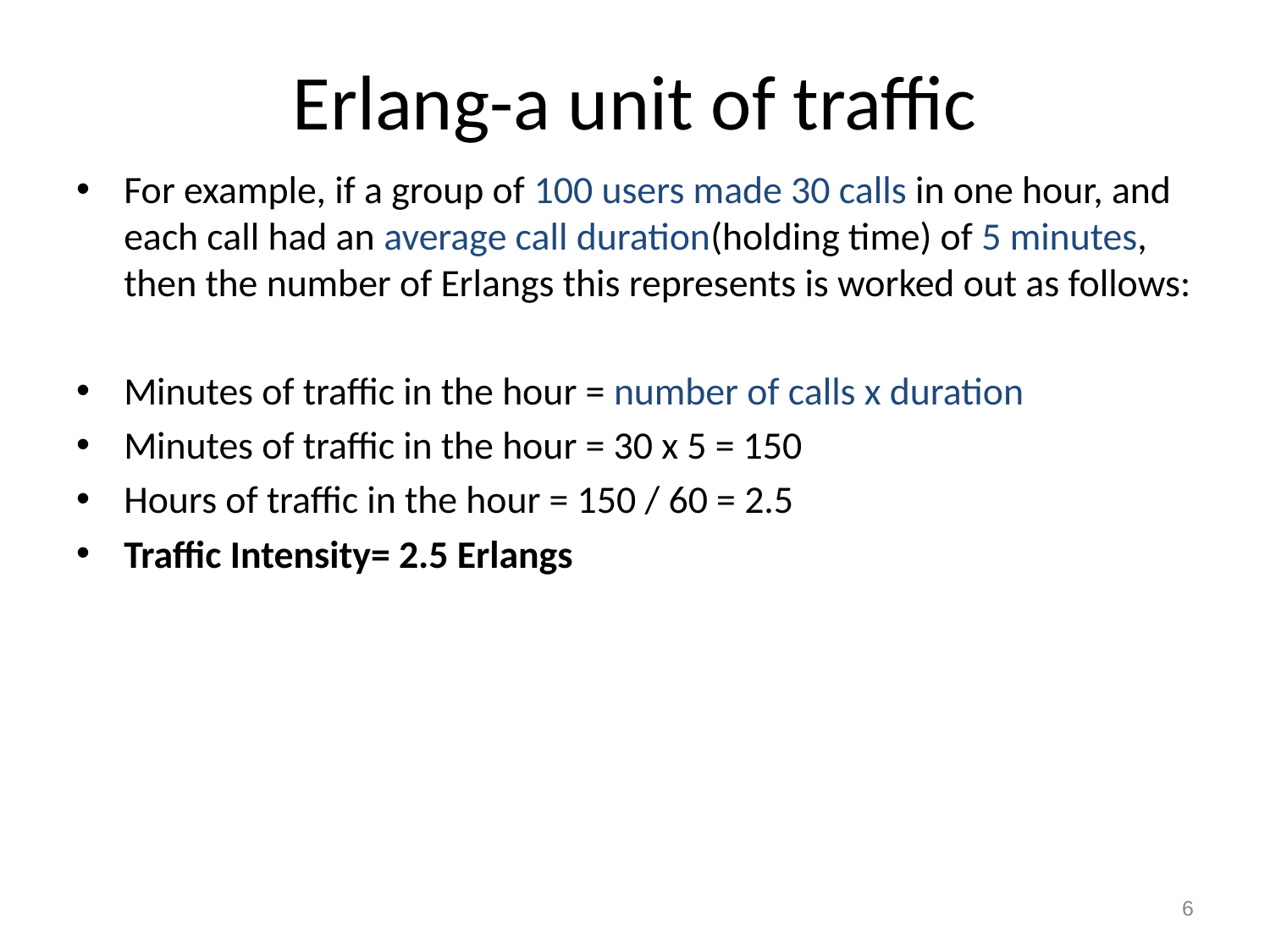

# Erlang-a unit of traffic
For example, if a group of 100 users made 30 calls in one hour, and each call had an average call duration(holding time) of 5 minutes, then the number of Erlangs this represents is worked out as follows:

Minutes of traffic in the hour = number of calls x duration
Minutes of traffic in the hour = 30 x 5 = 150
Hours of traffic in the hour = 150 / 60 = 2.5
Traffic Intensity= 2.5 Erlangs

6